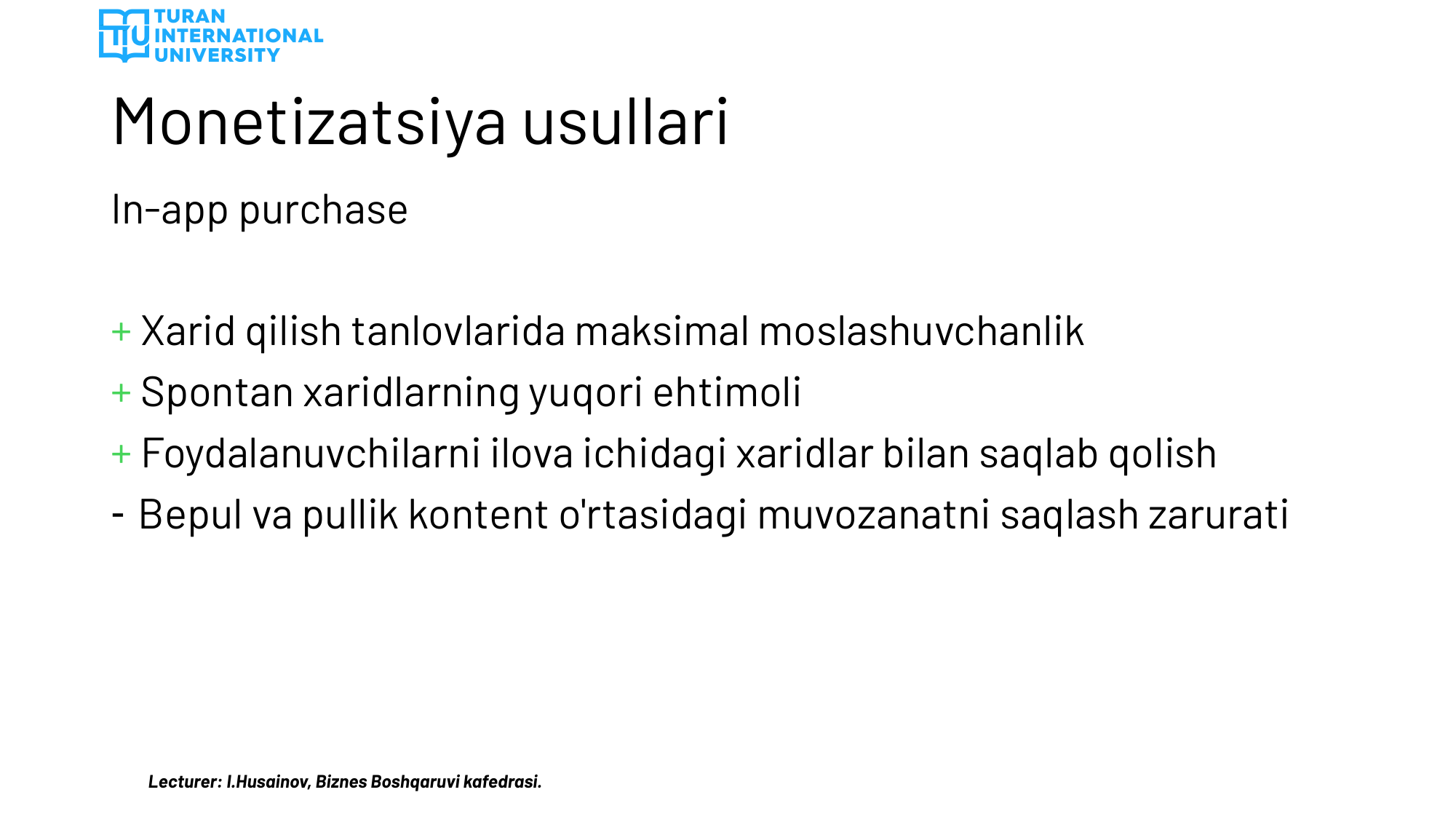

# Monetizatsiya usullari
In-app purchase

+ Xarid qilish tanlovlarida maksimal moslashuvchanlik
+ Spontan xaridlarning yuqori ehtimoli
+ Foydalanuvchilarni ilova ichidagi xaridlar bilan saqlab qolish
Bepul va pullik kontent o'rtasidagi muvozanatni saqlash zarurati

Lecturer: I.Husainov, Biznes Boshqaruvi kafedrasi.